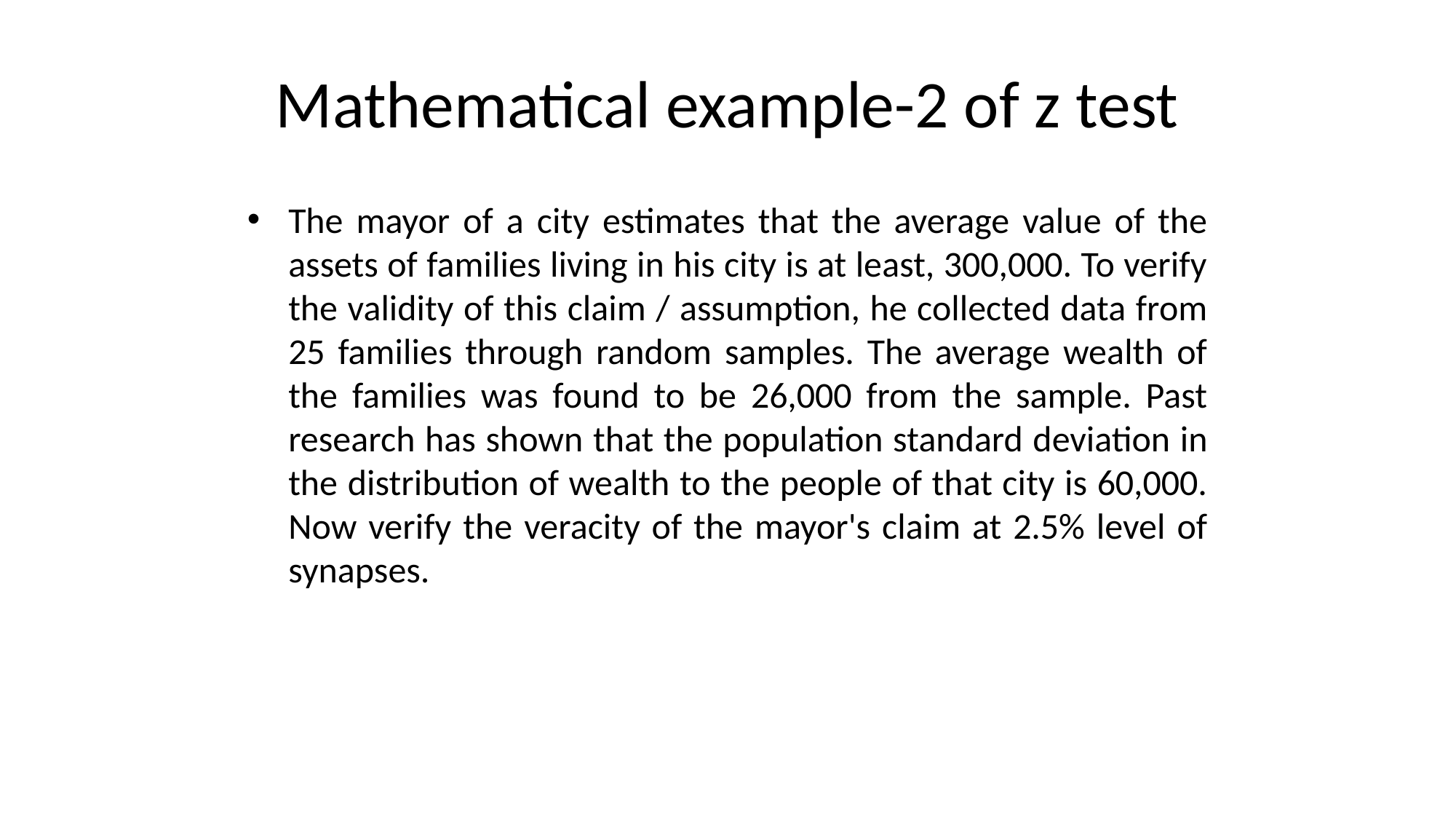

# Mathematical example-2 of z test
The mayor of a city estimates that the average value of the assets of families living in his city is at least, 300,000. To verify the validity of this claim / assumption, he collected data from 25 families through random samples. The average wealth of the families was found to be 26,000 from the sample. Past research has shown that the population standard deviation in the distribution of wealth to the people of that city is 60,000. Now verify the veracity of the mayor's claim at 2.5% level of synapses.